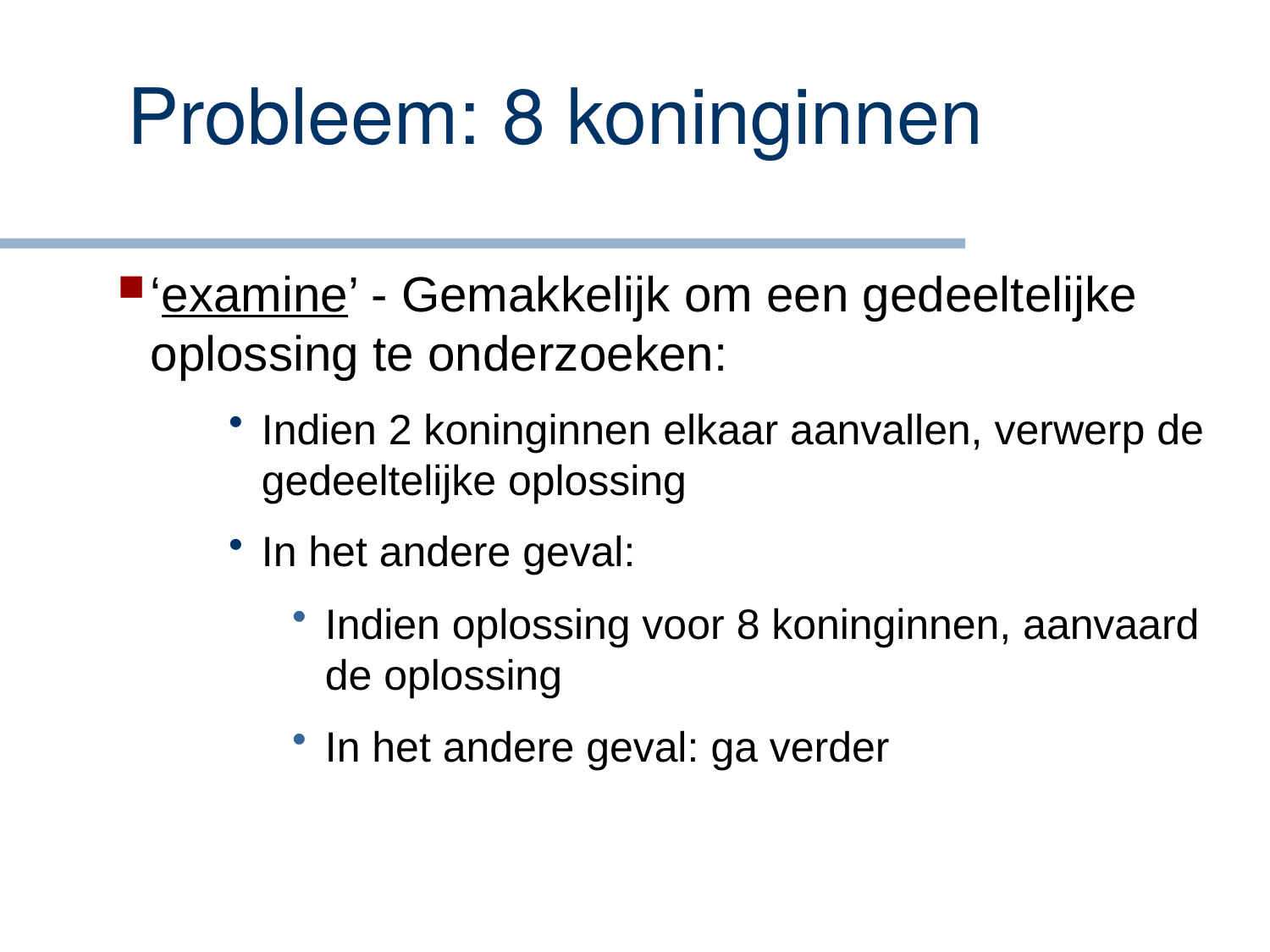

# Probleem: 8 koninginnen
‘examine’ - Gemakkelijk om een gedeeltelijke oplossing te onderzoeken:
Indien 2 koninginnen elkaar aanvallen, verwerp de gedeeltelijke oplossing
In het andere geval:
Indien oplossing voor 8 koninginnen, aanvaard de oplossing
In het andere geval: ga verder